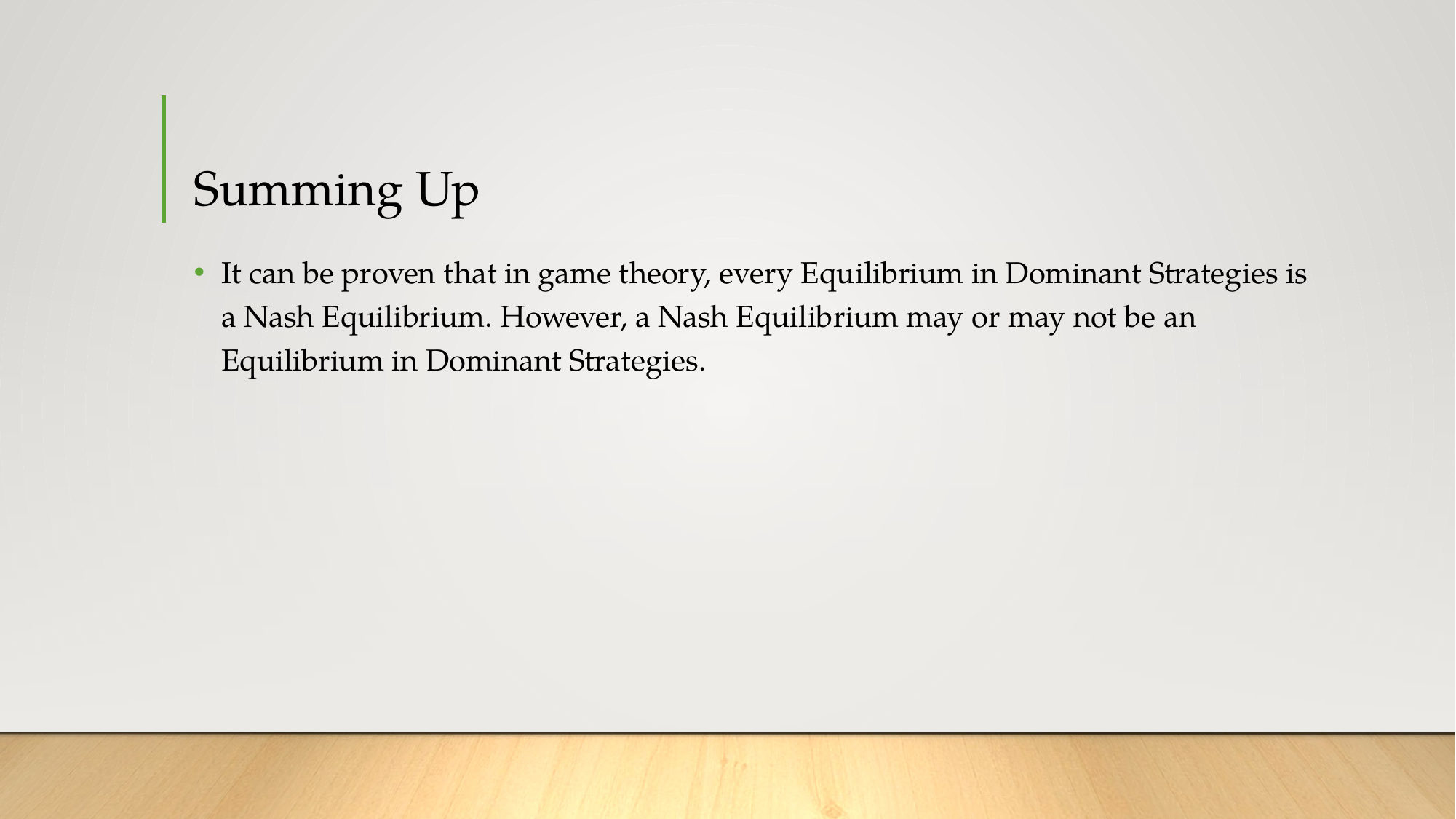

# Summing Up
It can be proven that in game theory, every Equilibrium in Dominant Strategies is a Nash Equilibrium. However, a Nash Equilibrium may or may not be an Equilibrium in Dominant Strategies.